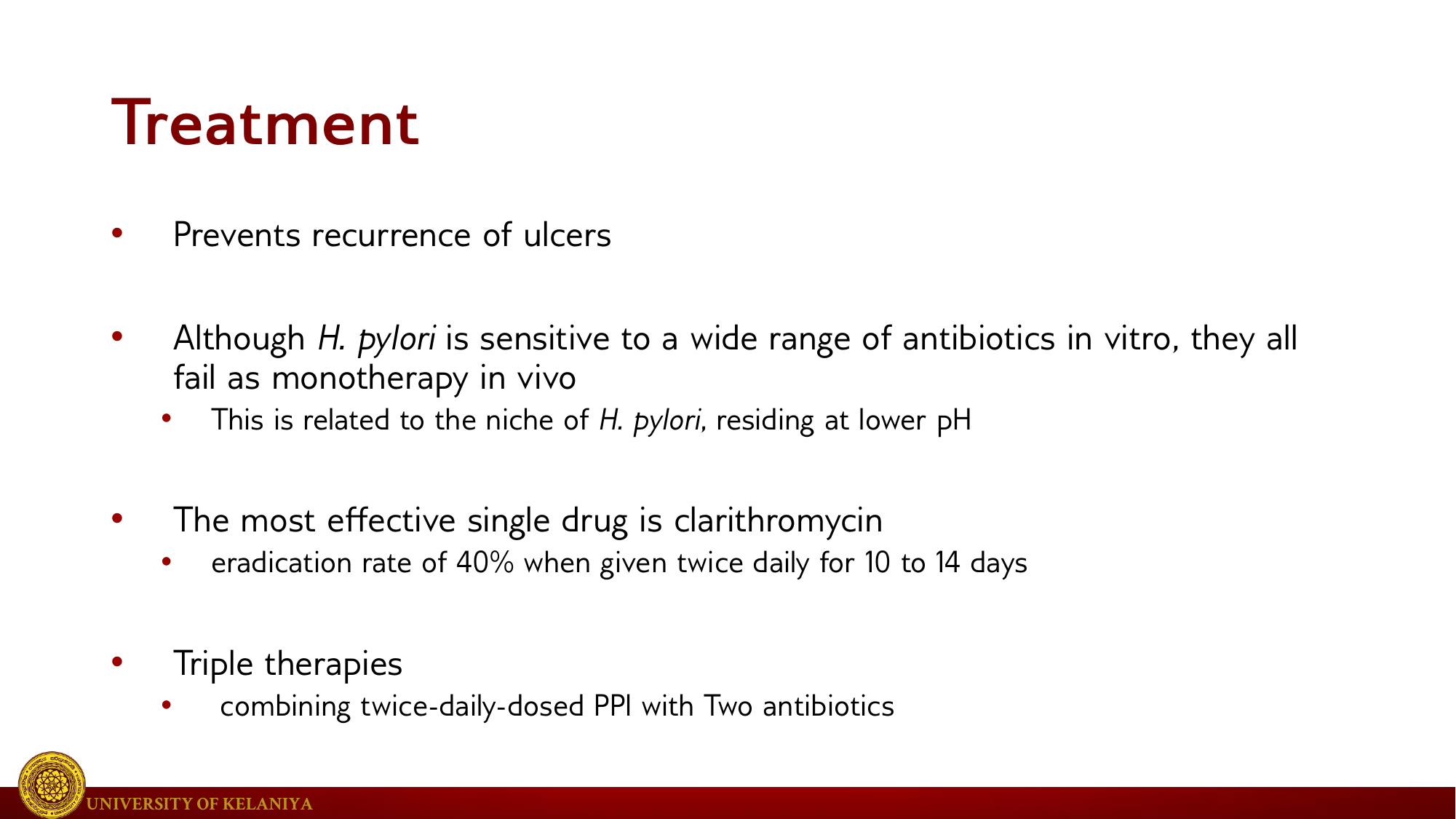

# Treatment
Prevents recurrence of ulcers

Although H. pylori is sensitive to a wide range of antibiotics in vitro, they all fail as monotherapy in vivo
This is related to the niche of H. pylori, residing at lower pH

The most effective single drug is clarithromycin
eradication rate of 40% when given twice daily for 10 to 14 days

Triple therapies
 combining twice-daily-dosed PPI with Two antibiotics